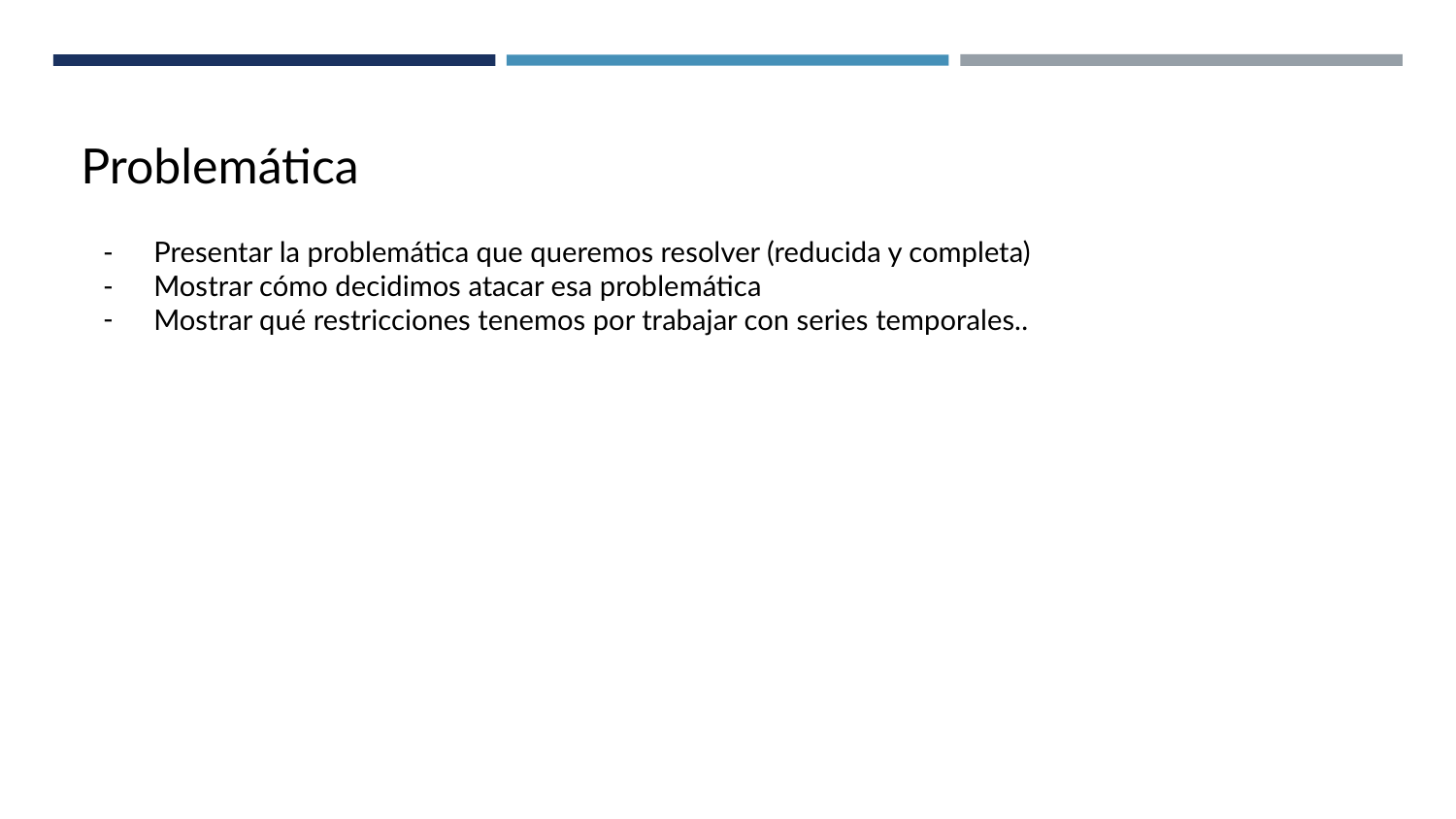

Problemática
Presentar la problemática que queremos resolver (reducida y completa)
Mostrar cómo decidimos atacar esa problemática
Mostrar qué restricciones tenemos por trabajar con series temporales..